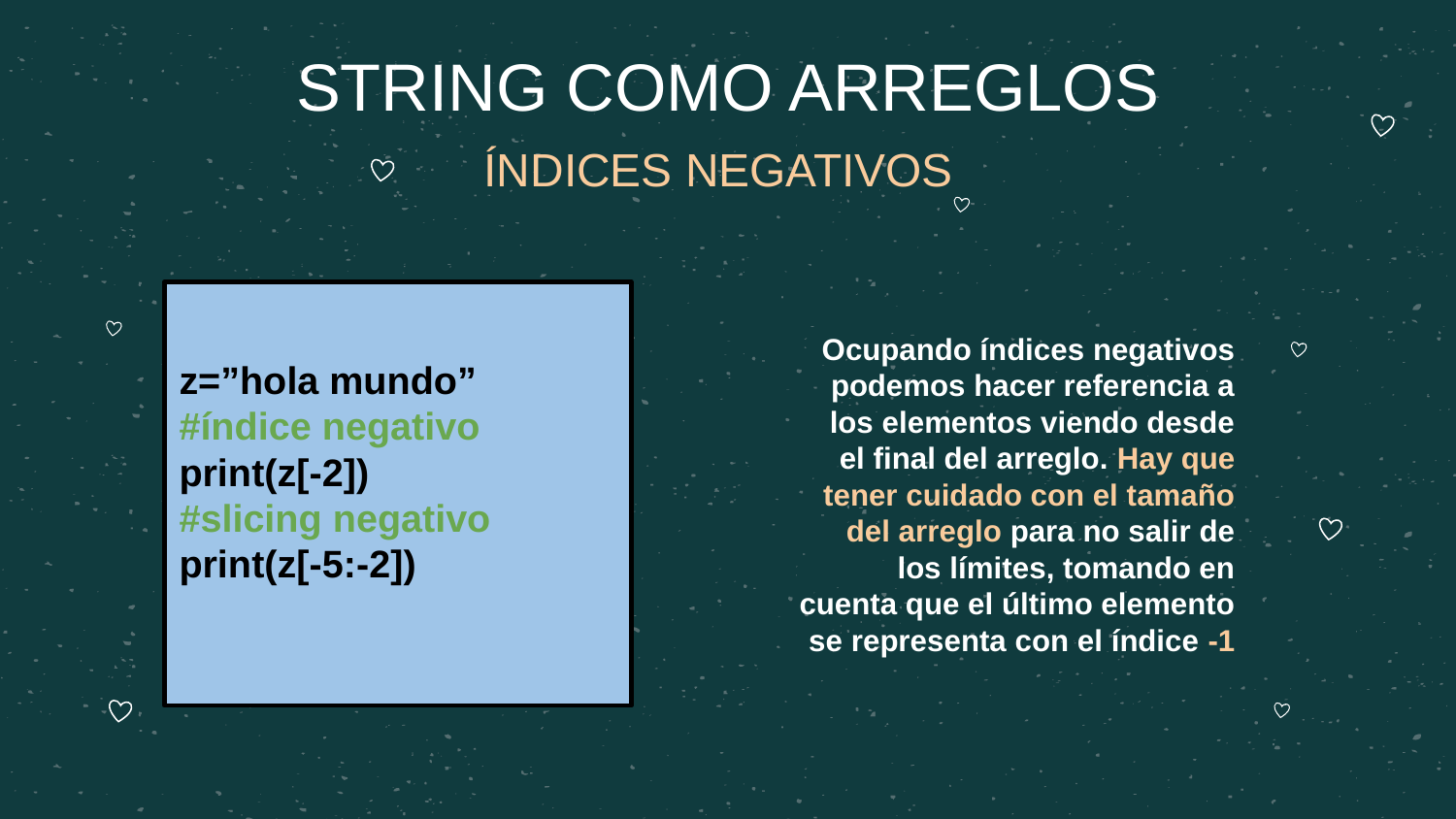

# STRING COMO ARREGLOS

ÍNDICES NEGATIVOS
z=”hola mundo”
#índice negativo
print(z[-2])
#slicing negativo
print(z[-5:-2])

Ocupando índices negativos podemos hacer referencia a los elementos viendo desde el final del arreglo. Hay que tener cuidado con el tamaño del arreglo para no salir de los límites, tomando en cuenta que el último elemento se representa con el índice -1